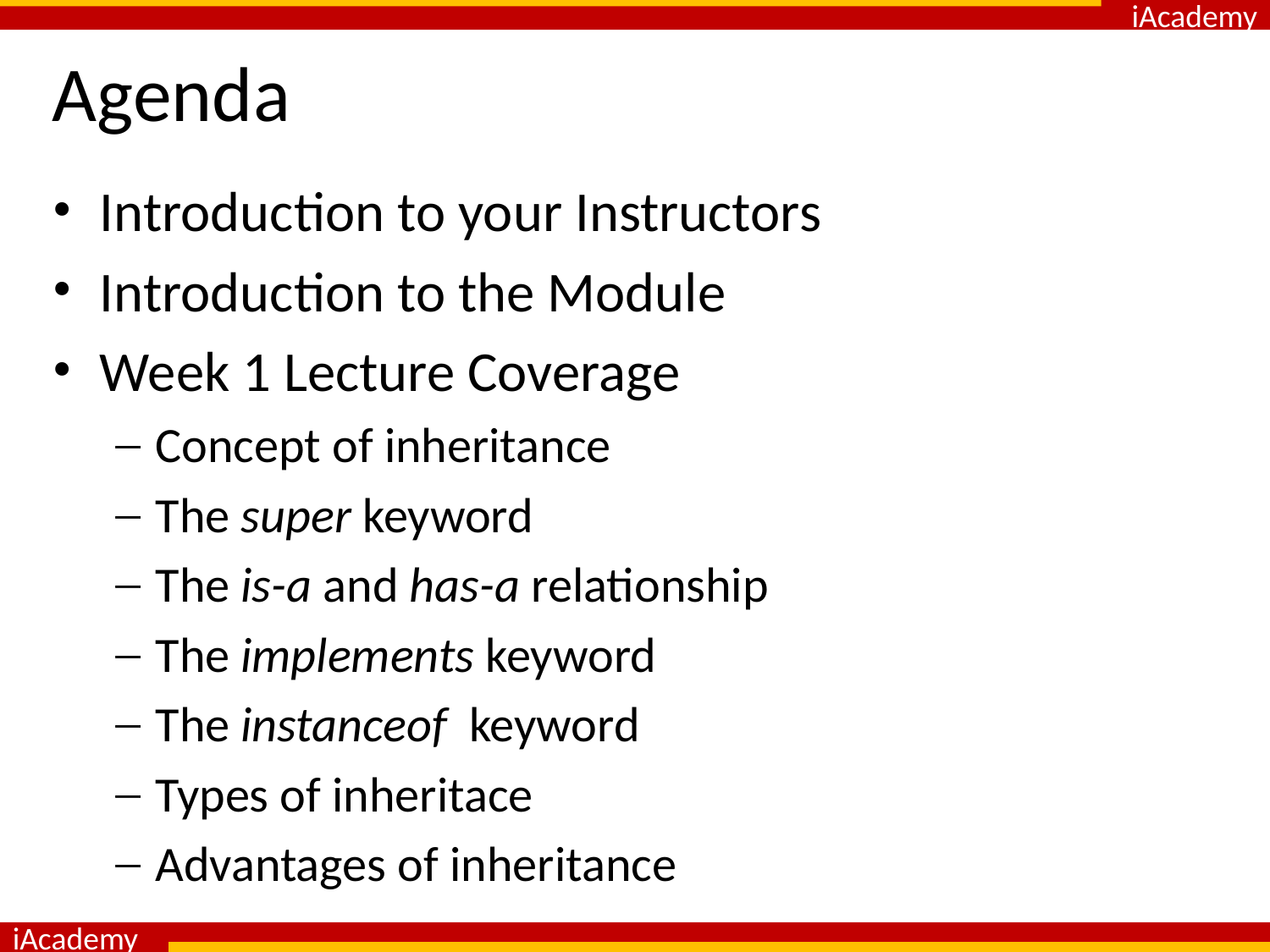

# Agenda
Introduction to your Instructors
Introduction to the Module
Week 1 Lecture Coverage
Concept of inheritance
The super keyword
The is-a and has-a relationship
The implements keyword
The instanceof  keyword
Types of inheritace
Advantages of inheritance